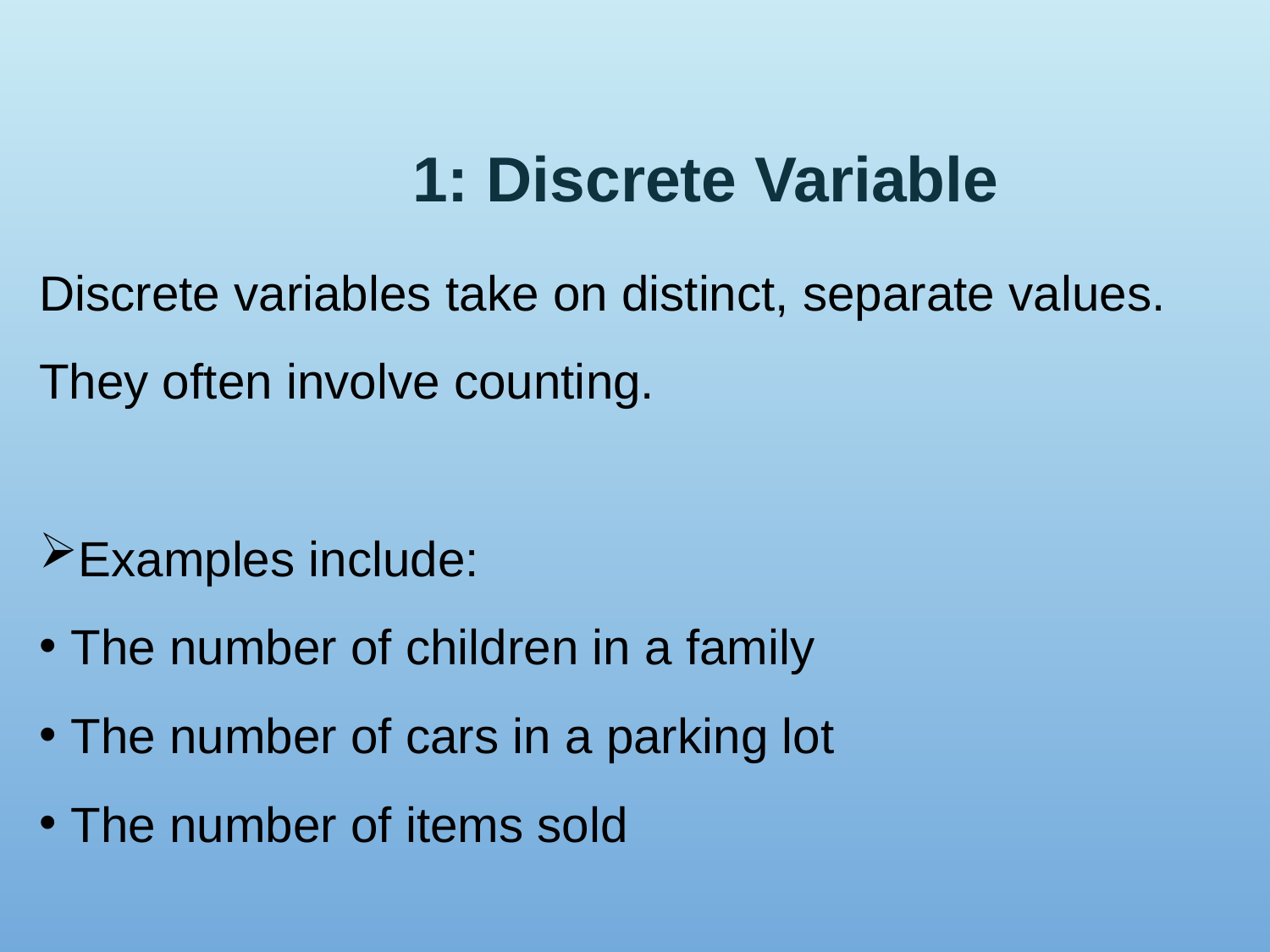

# 1: Discrete Variable
Discrete variables take on distinct, separate values.
They often involve counting.

Examples include:
The number of children in a family
The number of cars in a parking lot
The number of items sold

18